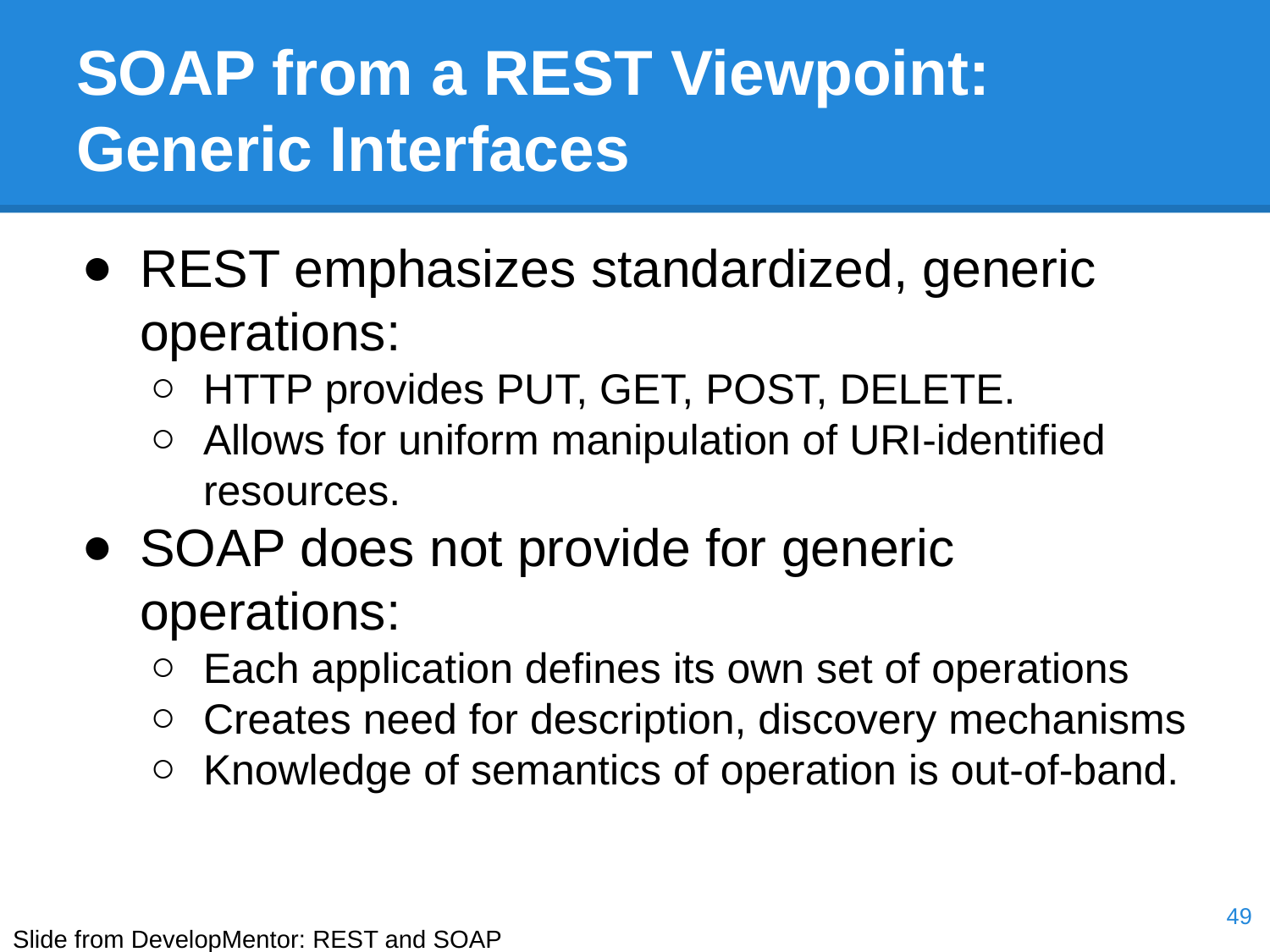

# SOAP from a REST Viewpoint: Generic Interfaces
REST emphasizes standardized, generic operations:
HTTP provides PUT, GET, POST, DELETE.
Allows for uniform manipulation of URI-identified resources.
SOAP does not provide for generic operations:
Each application defines its own set of operations
Creates need for description, discovery mechanisms
Knowledge of semantics of operation is out-of-band.
49
Slide from DevelopMentor: REST and SOAP